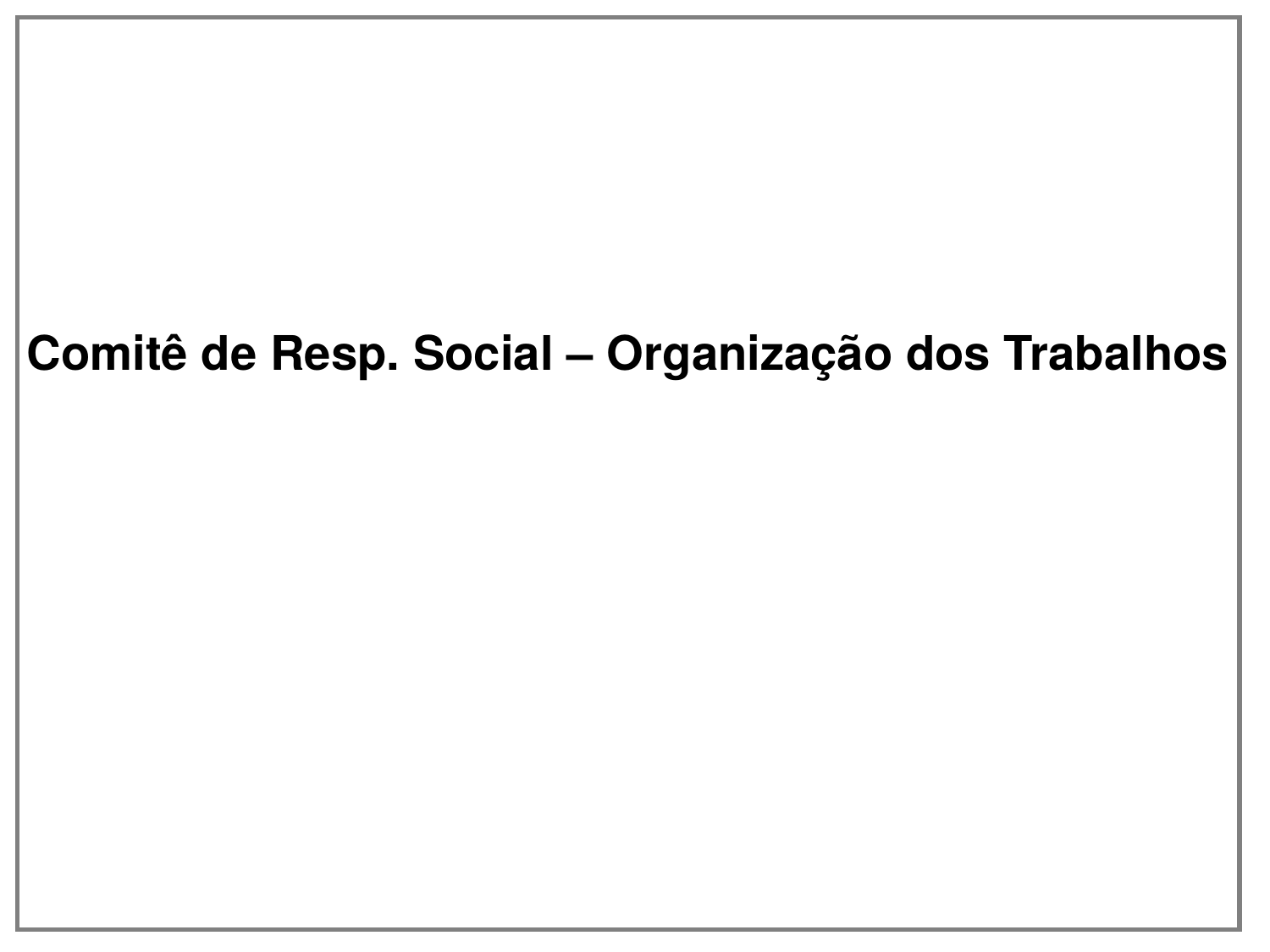

Comitê de Resp. Social – Organização dos Trabalhos